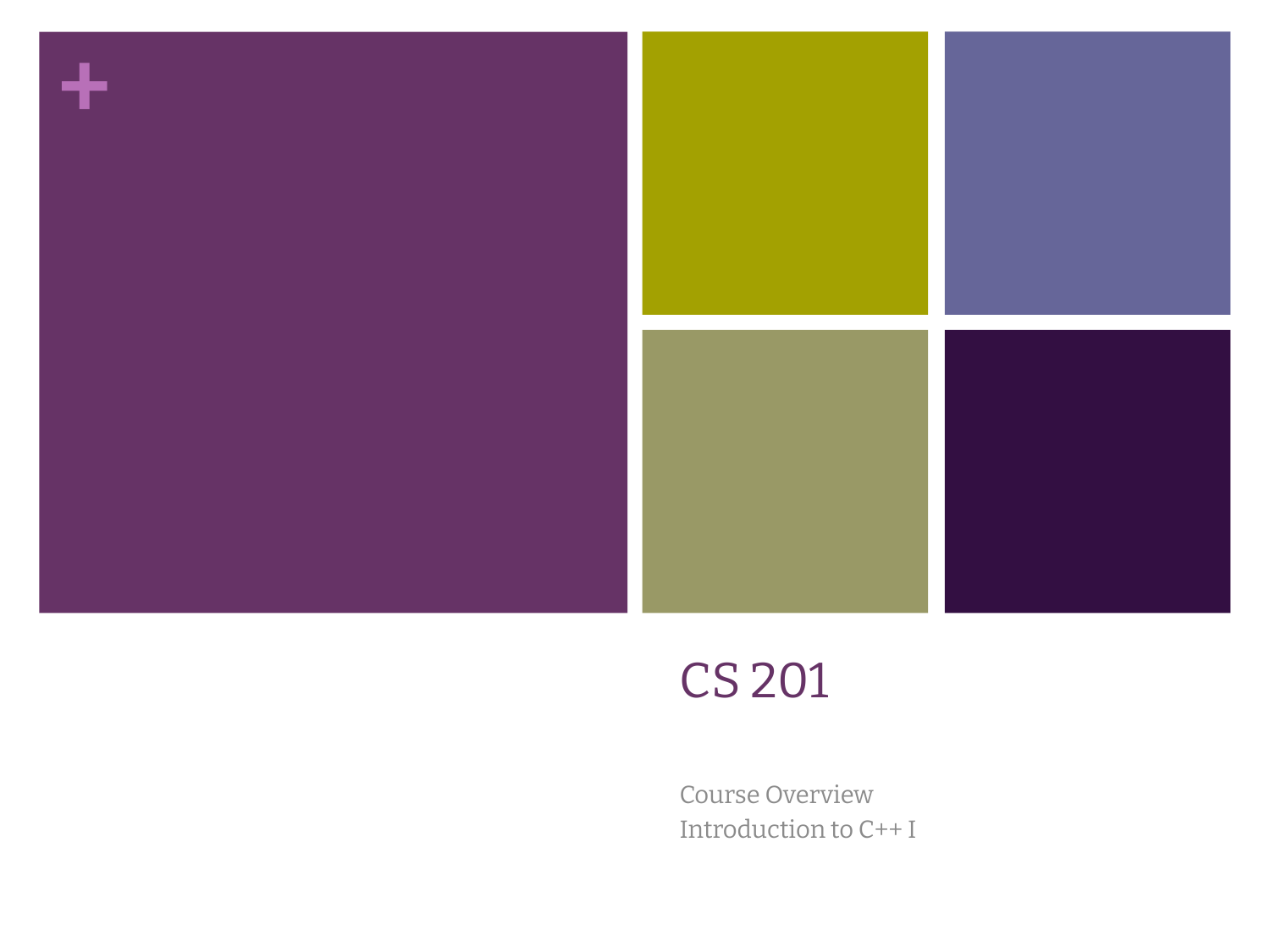

# CS 201
Course Overview
Introduction to C++ I